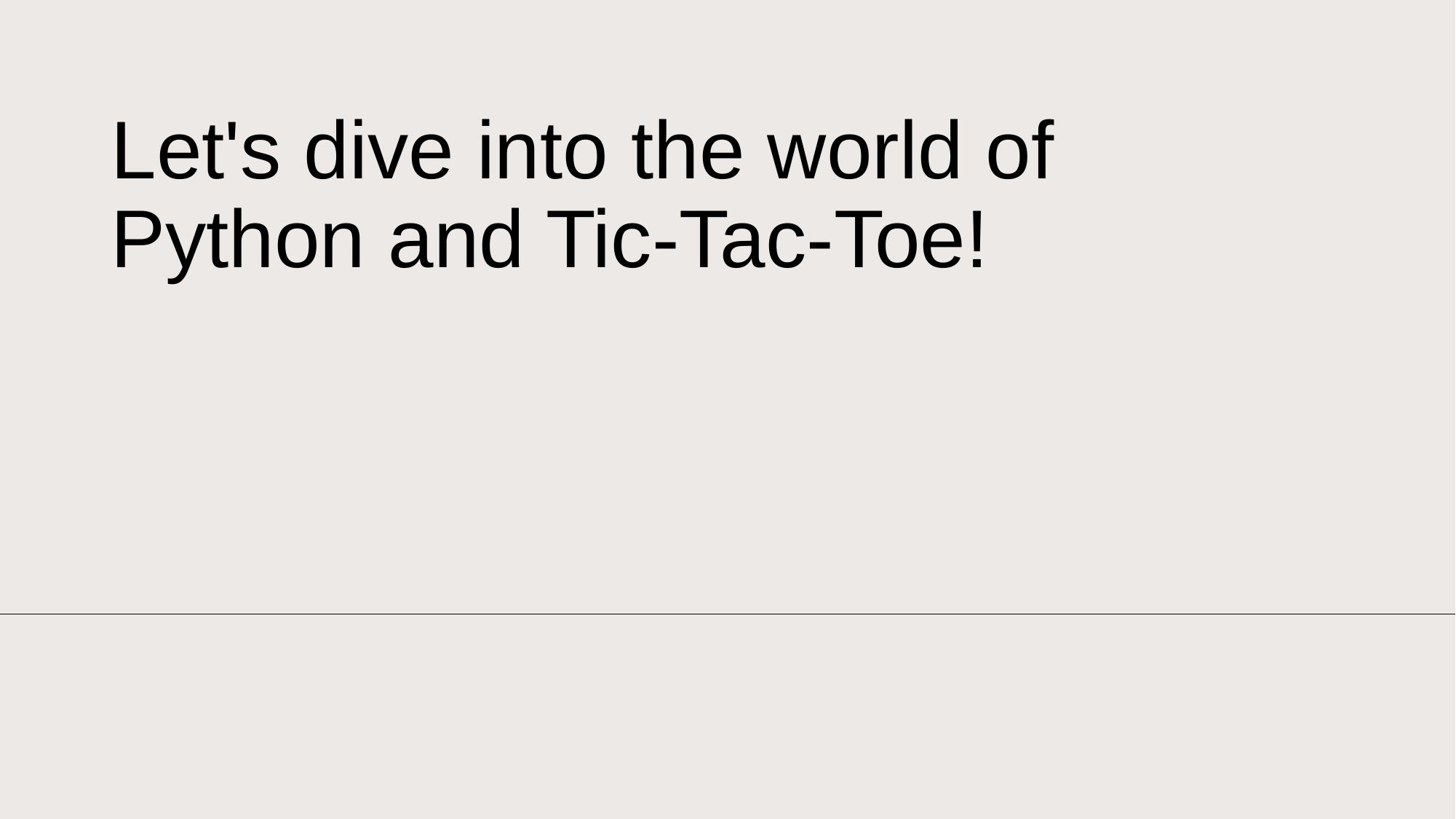

# Let's dive into the world of Python and Tic-Tac-Toe!